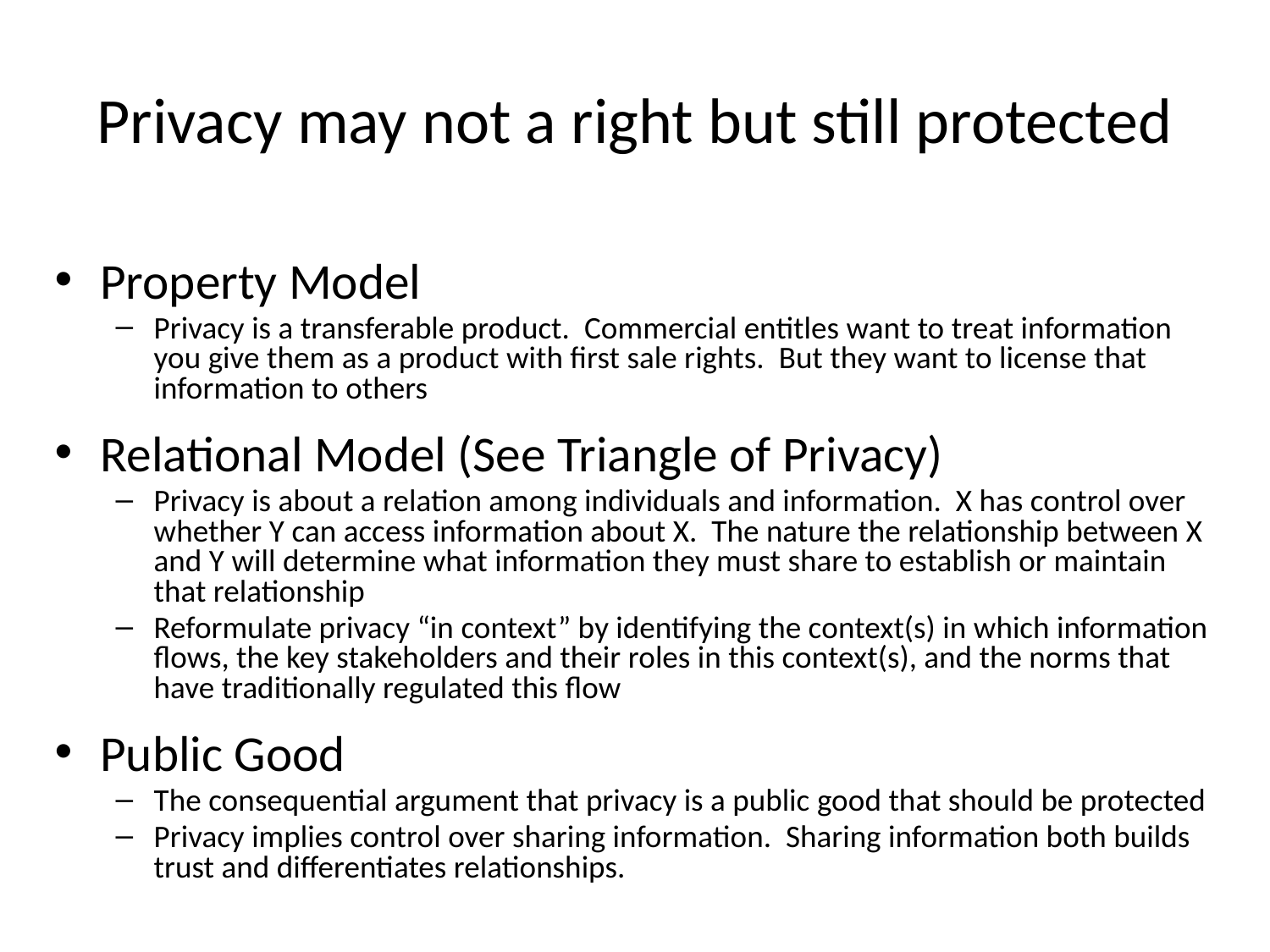

# Privacy may not a right but still protected
Property Model
Privacy is a transferable product.  Commercial entitles want to treat information you give them as a product with first sale rights.  But they want to license that information to others

Relational Model (See Triangle of Privacy)
Privacy is about a relation among individuals and information.  X has control over whether Y can access information about X.  The nature the relationship between X and Y will determine what information they must share to establish or maintain that relationship
Reformulate privacy “in context” by identifying the context(s) in which information flows, the key stakeholders and their roles in this context(s), and the norms that have traditionally regulated this flow

Public Good
The consequential argument that privacy is a public good that should be protected
Privacy implies control over sharing information.  Sharing information both builds trust and differentiates relationships.